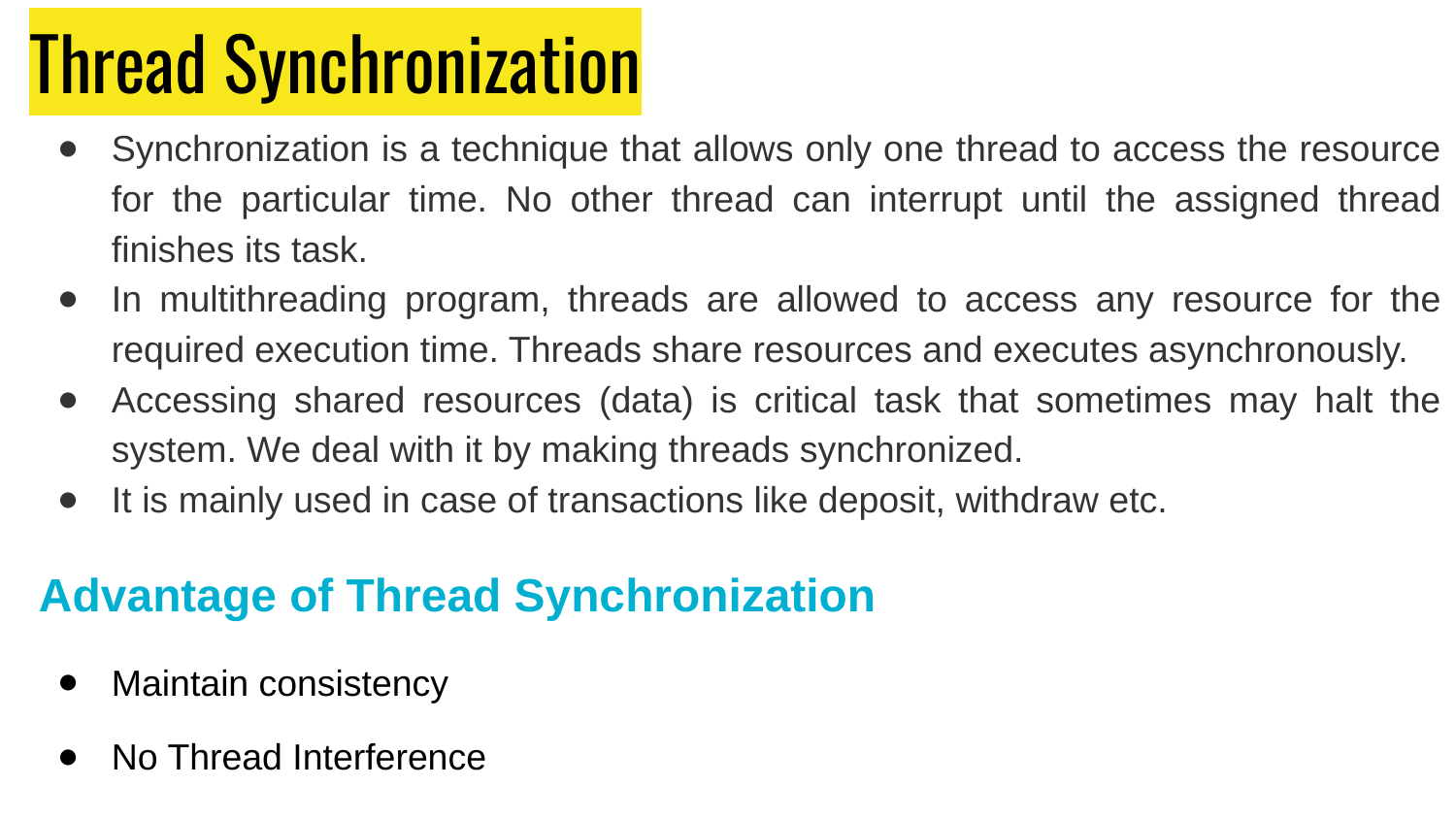

# Thread Synchronization

Synchronization is a technique that allows only one thread to access the resource for the particular time. No other thread can interrupt until the assigned thread finishes its task.
In multithreading program, threads are allowed to access any resource for the required execution time. Threads share resources and executes asynchronously.
Accessing shared resources (data) is critical task that sometimes may halt the system. We deal with it by making threads synchronized.
It is mainly used in case of transactions like deposit, withdraw etc.
Advantage of Thread Synchronization
Maintain consistency
No Thread Interference